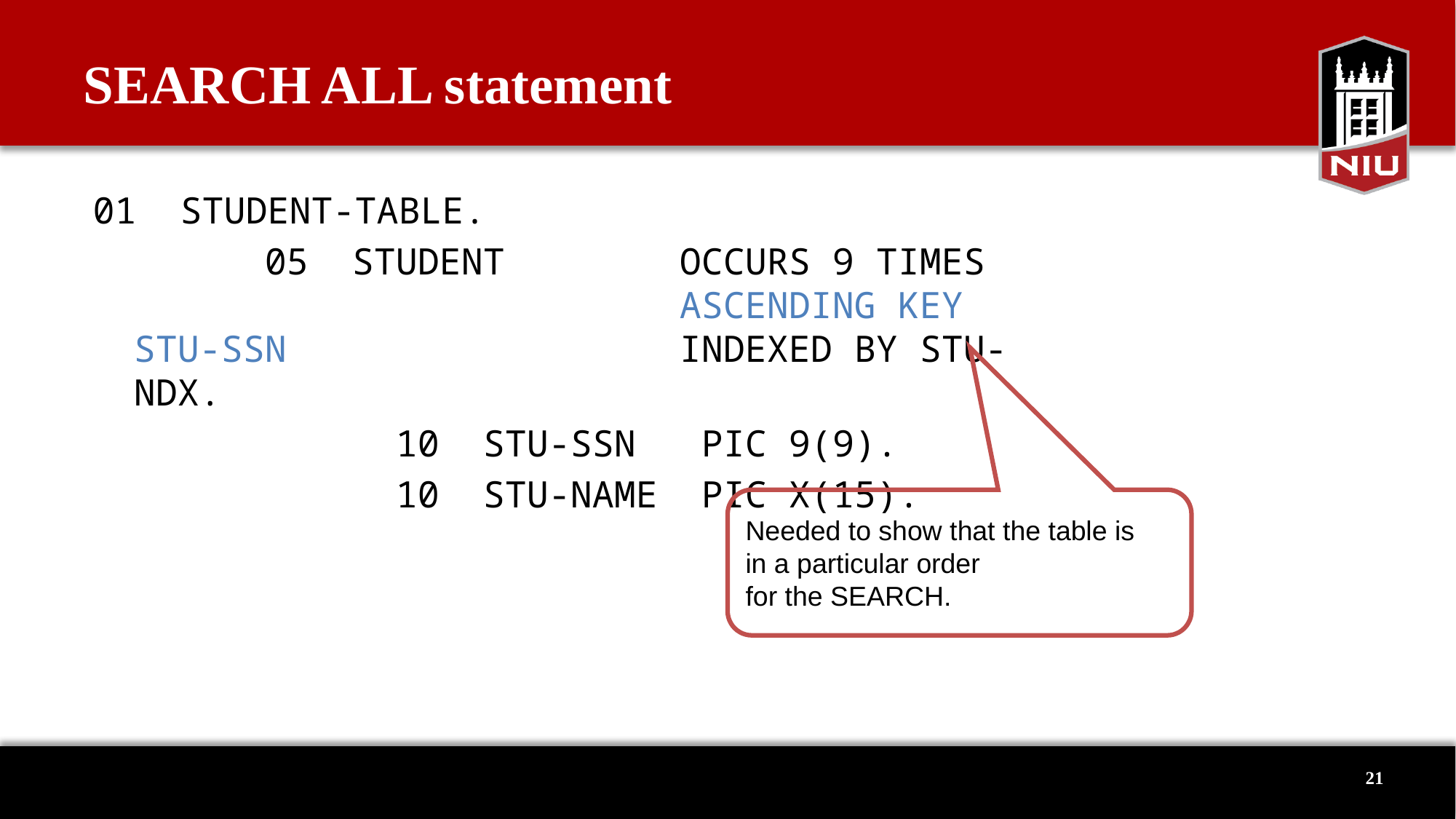

# SEARCH ALL statement
01  STUDENT-TABLE.
		 05  STUDENT		OCCURS 9 TIMES						ASCENDING KEY STU-SSN 				INDEXED BY STU-NDX.
			  10  STU-SSN   PIC 9(9).
			  10  STU-NAME  PIC X(15).

Needed to show that the table is
in a particular order
for the SEARCH.
21